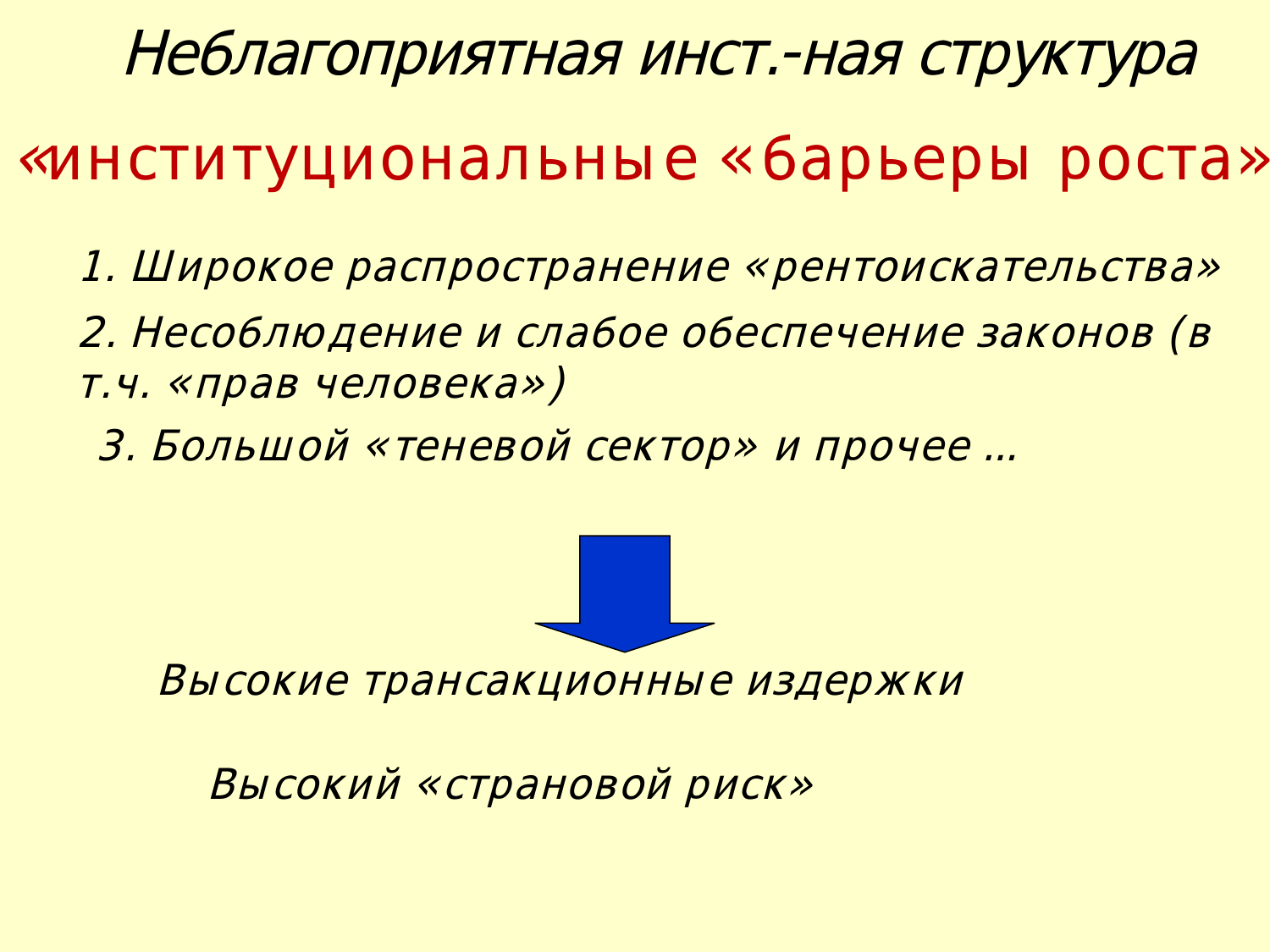

Неблагоприятная инст.-ная структура
«институциональные «барьеры роста»

1. Широкое распространение «рентоискательства»
2. Несоблюдение и слабое обеспечение законов (в т.ч. «прав человека»)
3. Большой «теневой сектор» и прочее …

Высокие трансакционные издержки
Высокий «страновой риск»